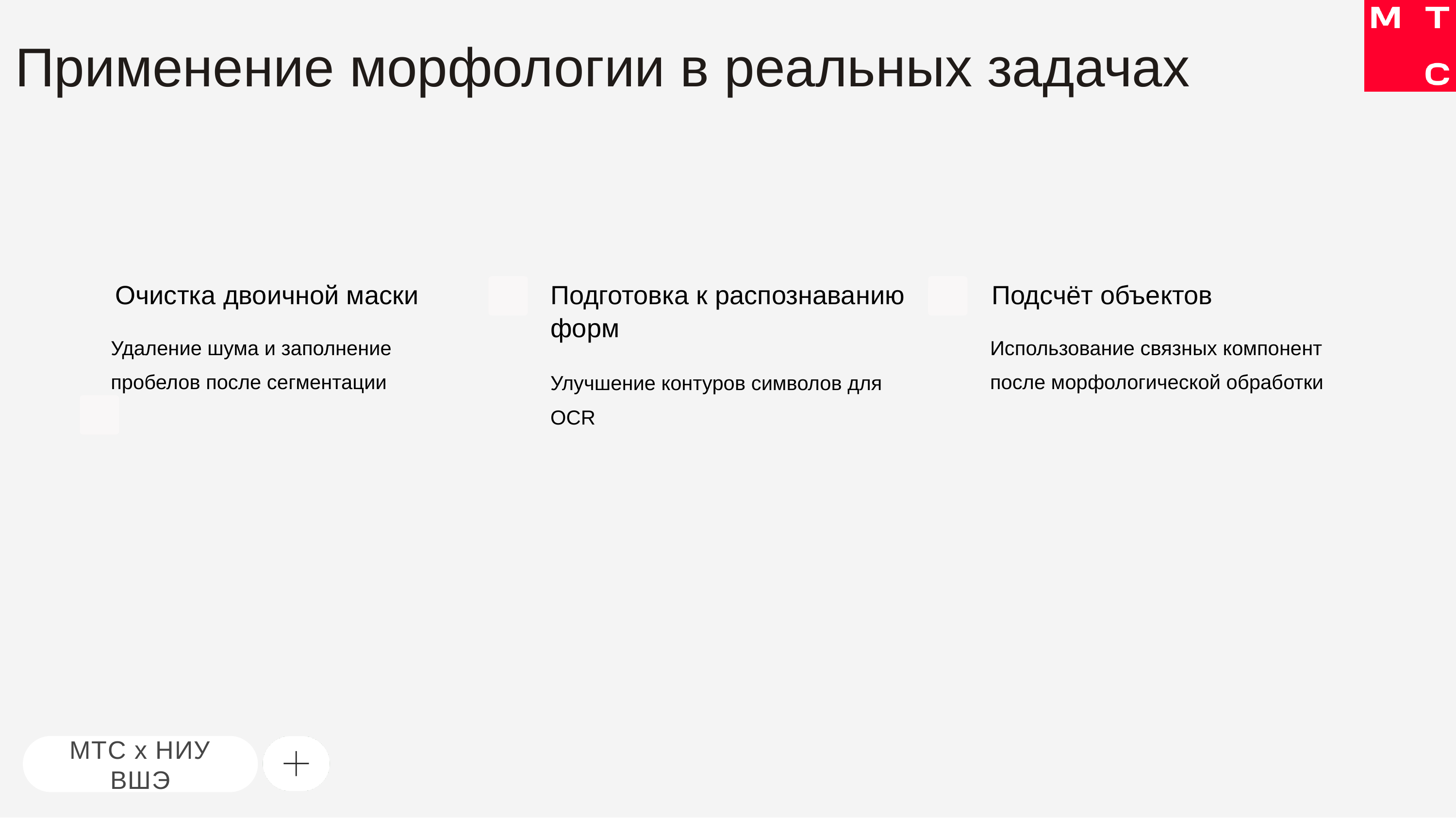

# Применение морфологии в реальных задачах
Очистка двоичной маски

Подготовка к распознаванию форм

Подсчёт объектов
Удаление шума и заполнение пробелов после сегментации
Использование связных компонент после морфологической обработки
Улучшение контуров символов для OCR